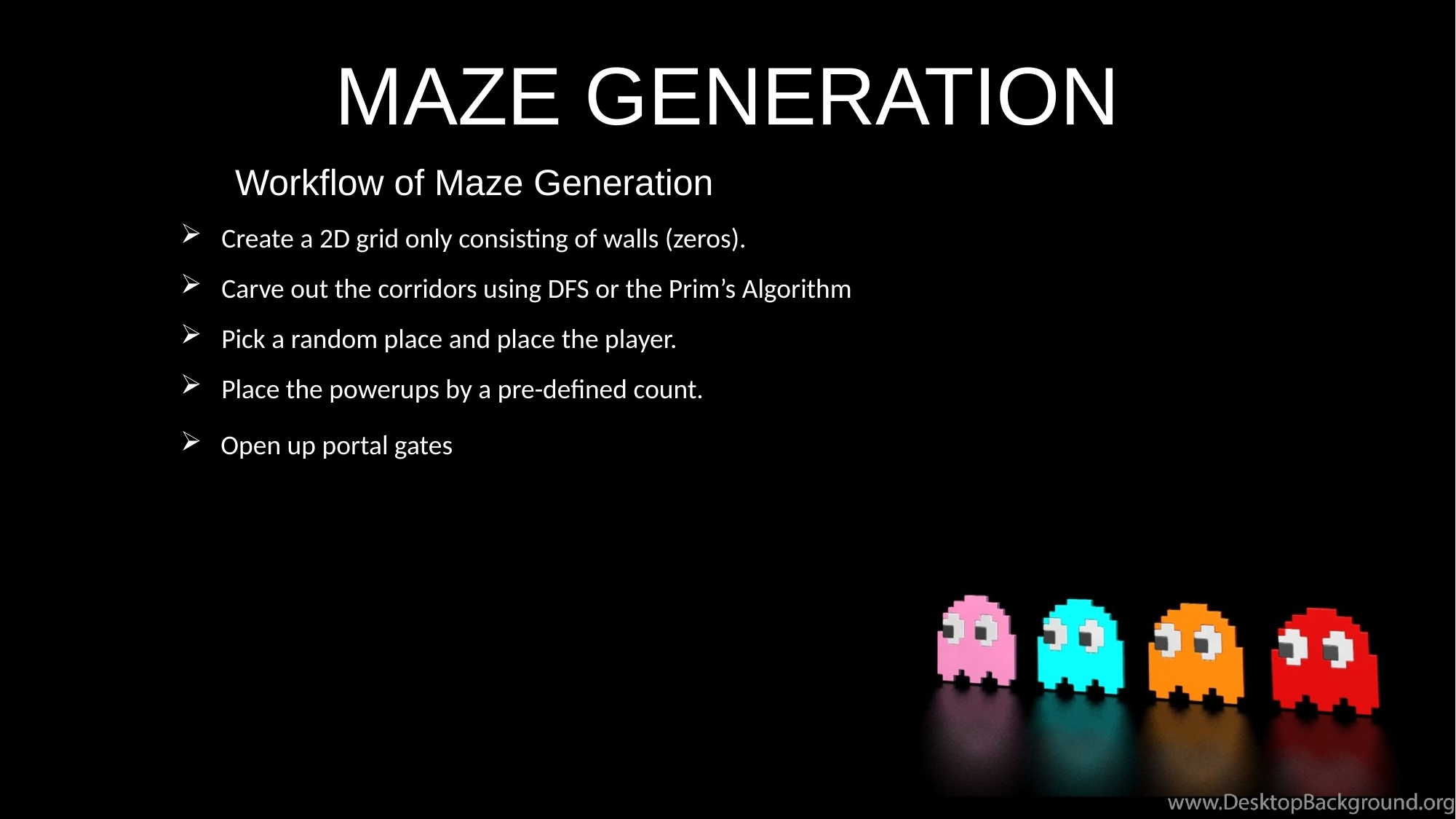

# MAZE GENERATION
Workflow of Maze Generation
Create a 2D grid only consisting of walls (zeros).
Carve out the corridors using DFS or the Prim’s Algorithm
Pick a random place and place the player.
Place the powerups by a pre-defined count.
 Open up portal gates